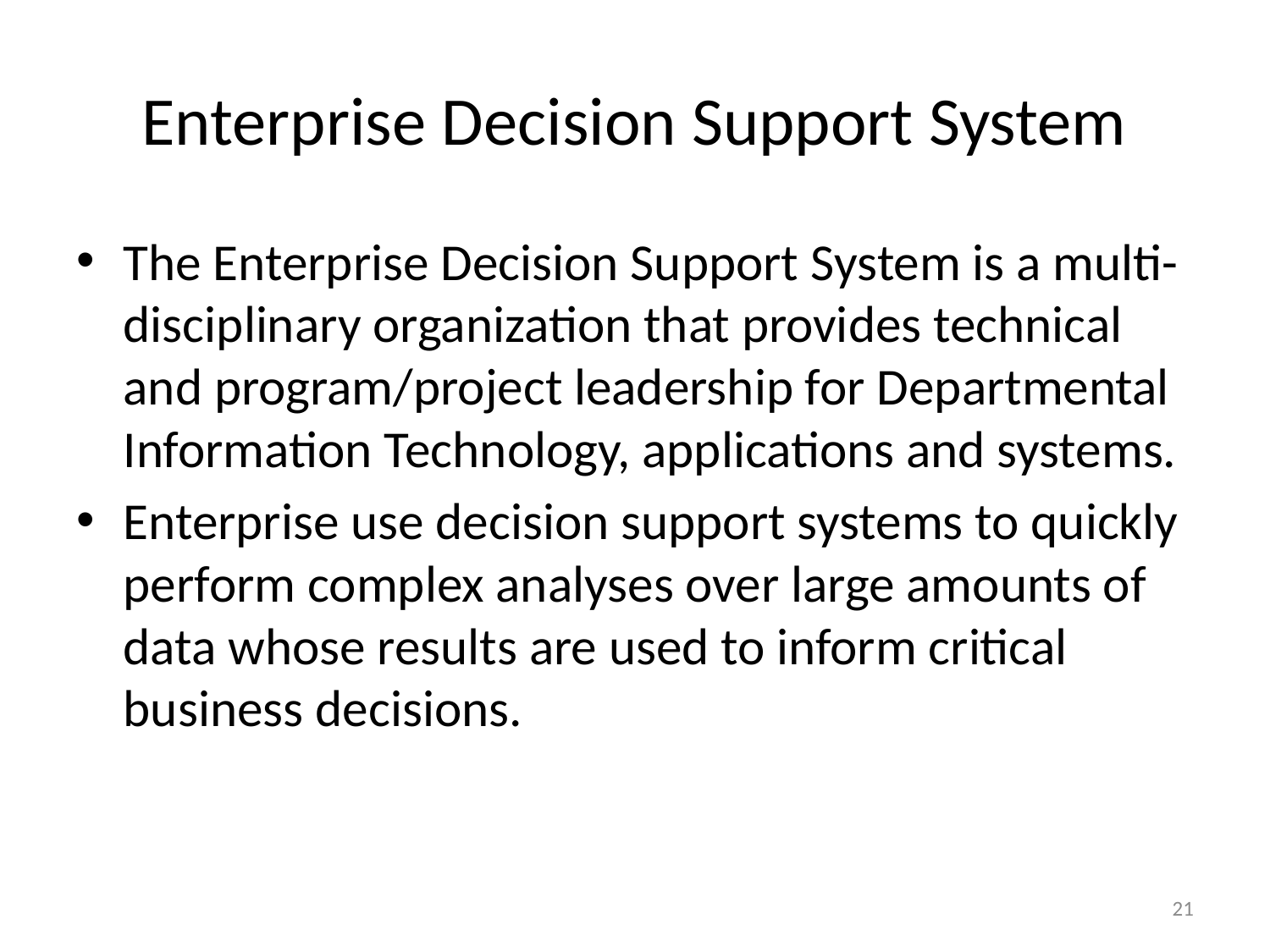

# Enterprise Decision Support System
The Enterprise Decision Support System is a multi-disciplinary organization that provides technical and program/project leadership for Departmental Information Technology, applications and systems.
Enterprise use decision support systems to quickly perform complex analyses over large amounts of data whose results are used to inform critical business decisions.
21